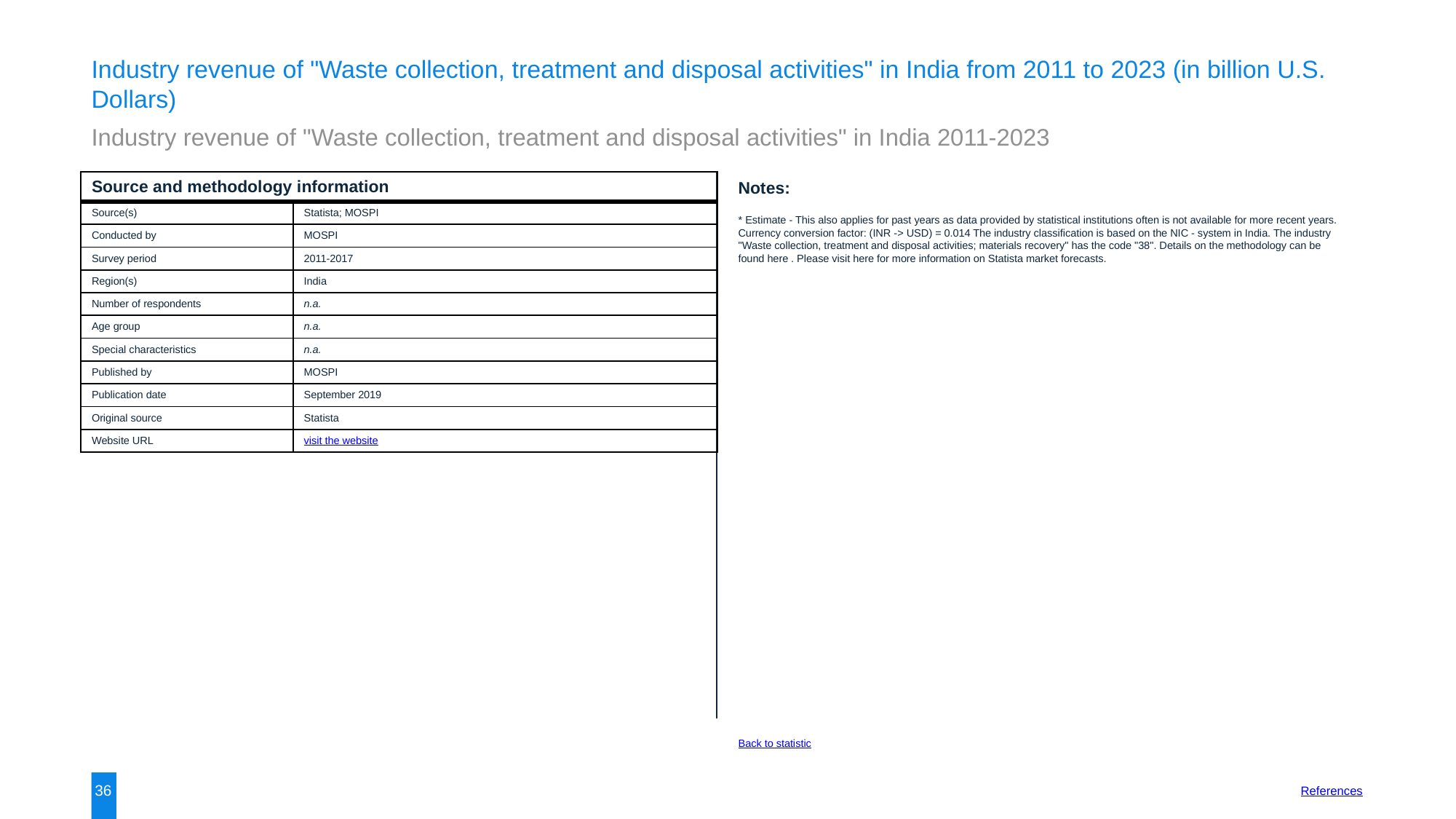

Industry revenue of "Waste collection, treatment and disposal activities" in India from 2011 to 2023 (in billion U.S. Dollars)
Industry revenue of "Waste collection, treatment and disposal activities" in India 2011-2023
| Source and methodology information |  |
| --- | --- |
| Source(s) | Statista; MOSPI |
| Conducted by | MOSPI |
| Survey period | 2011-2017 |
| Region(s) | India |
| Number of respondents | n.a. |
| Age group | n.a. |
| Special characteristics | n.a. |
| Published by | MOSPI |
| Publication date | September 2019 |
| Original source | Statista |
| Website URL | visit the website |

Notes:

* Estimate - This also applies for past years as data provided by statistical institutions often is not available for more recent years. Currency conversion factor: (INR -> USD) = 0.014 The industry classification is based on the NIC - system in India. The industry "Waste collection, treatment and disposal activities; materials recovery" has the code "38". Details on the methodology can be found here . Please visit here for more information on Statista market forecasts.
Back to statistic

36
References